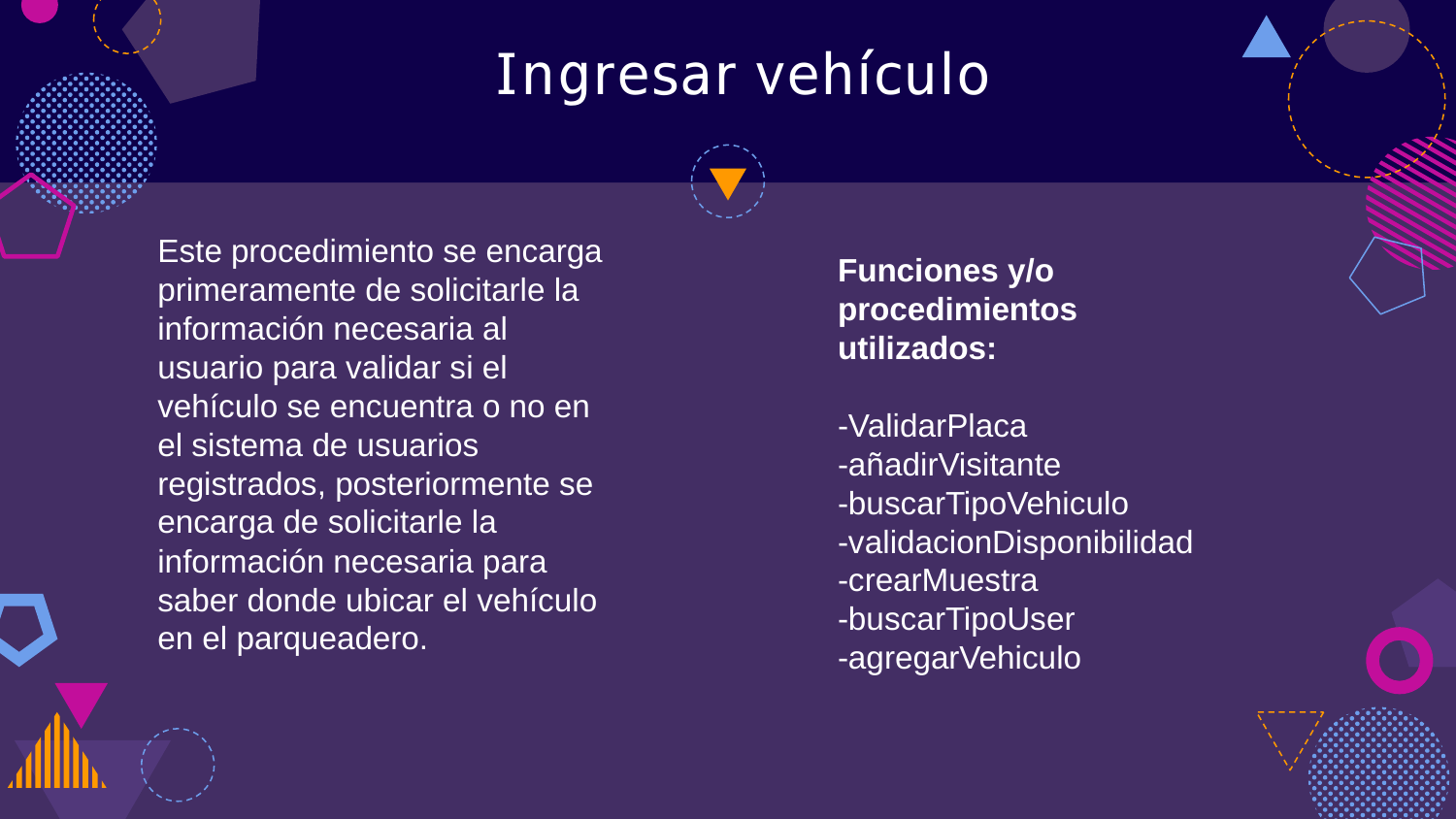

# Ingresar vehículo
Este procedimiento se encarga primeramente de solicitarle la información necesaria al usuario para validar si el vehículo se encuentra o no en el sistema de usuarios registrados, posteriormente se encarga de solicitarle la información necesaria para saber donde ubicar el vehículo en el parqueadero.
Funciones y/o procedimientos utilizados:

-ValidarPlaca
-añadirVisitante
-buscarTipoVehiculo
-validacionDisponibilidad
-crearMuestra
-buscarTipoUser
-agregarVehiculo